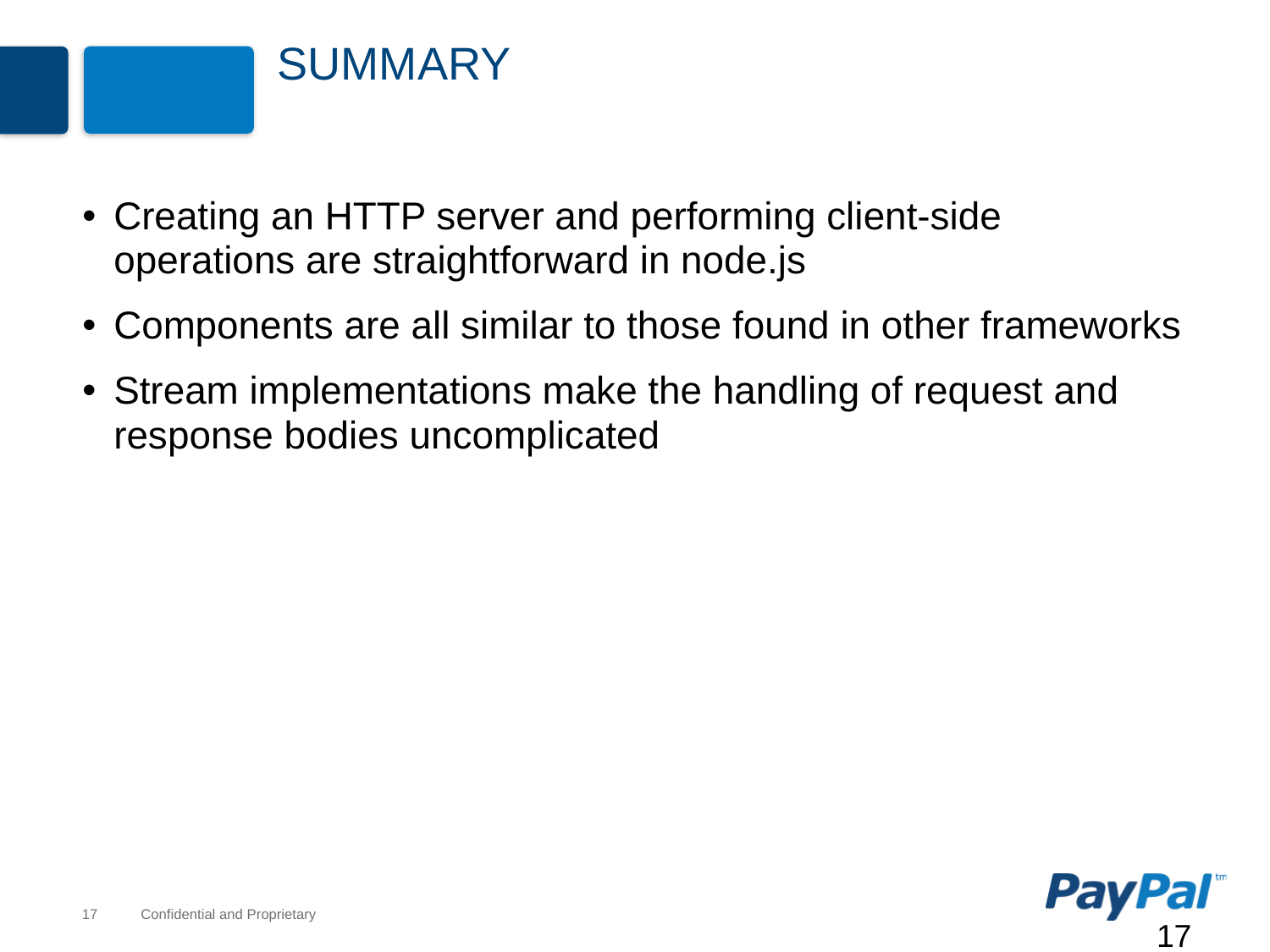

# Summary
Creating an HTTP server and performing client-side operations are straightforward in node.js
Components are all similar to those found in other frameworks
Stream implementations make the handling of request and response bodies uncomplicated

17